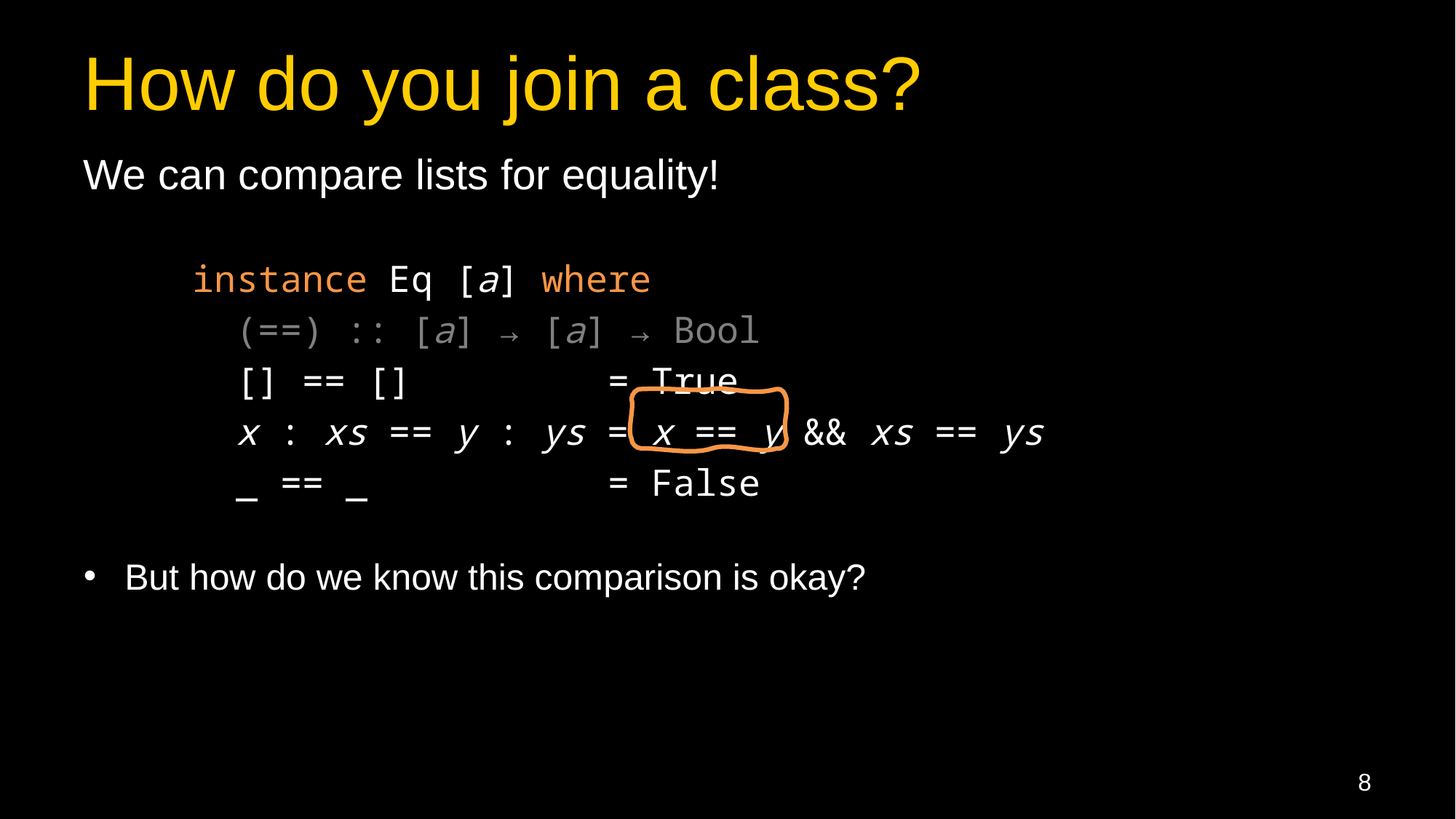

# How do you join a class?
We can compare lists for equality!

	instance Eq [a] where
	  (==) :: [a] → [a] → Bool
	  [] == []         = True
	  x : xs == y : ys = x == y && xs == ys
	  _ == _           = False

But how do we know this comparison is okay?

8